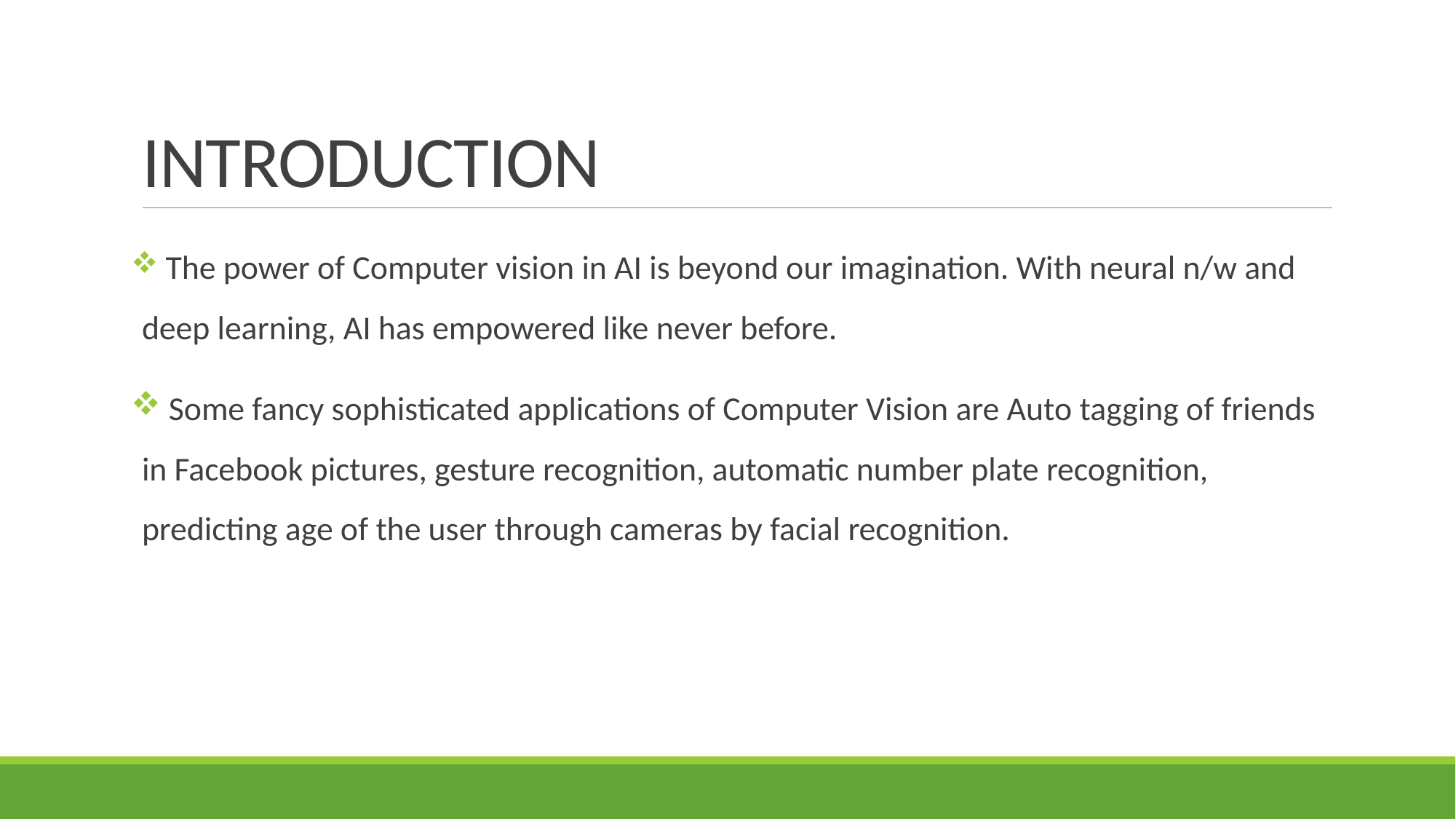

# INTRODUCTION
 The power of Computer vision in AI is beyond our imagination. With neural n/w and deep learning, AI has empowered like never before.
 Some fancy sophisticated applications of Computer Vision are Auto tagging of friends in Facebook pictures, gesture recognition, automatic number plate recognition, predicting age of the user through cameras by facial recognition.